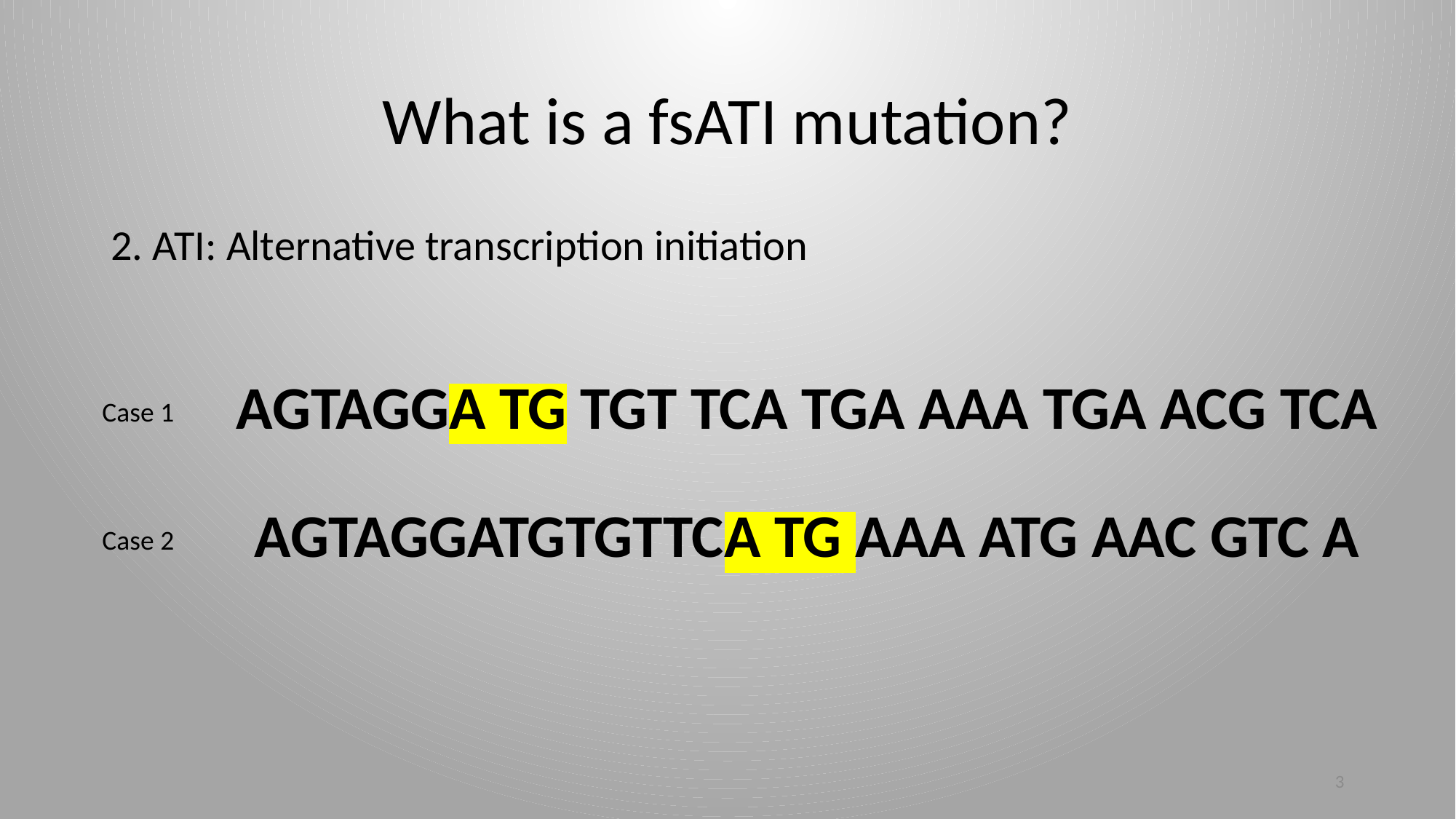

# What is a fsATI mutation?
2. ATI: Alternative transcription initiation
AGTAGGA TG TGT TCA TGA AAA TGA ACG TCA
Case 1
AGTAGGATGTGTTCA TG AAA ATG AAC GTC A
Case 2
3